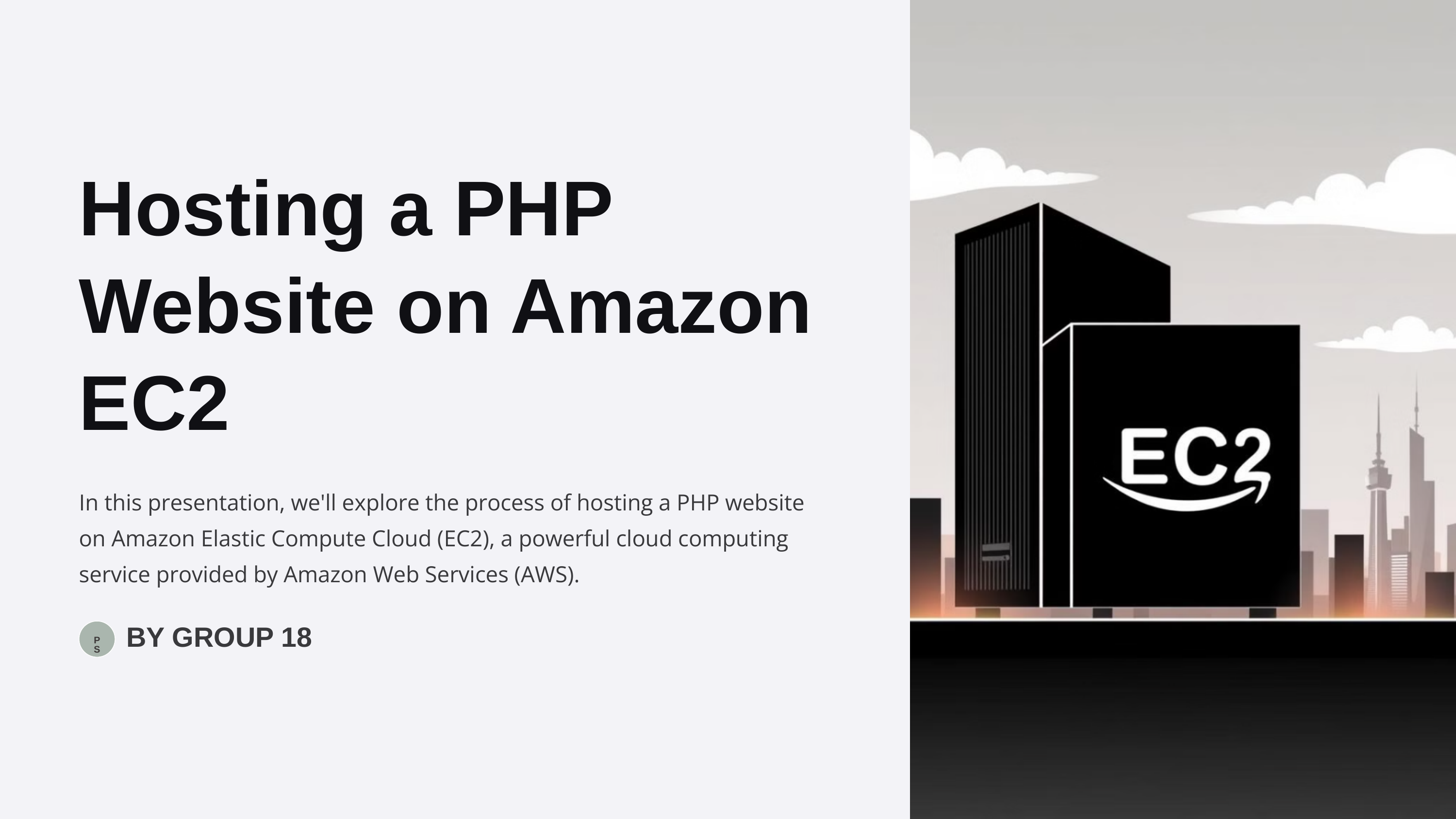

Hosting a PHP Website on Amazon EC2
In this presentation, we'll explore the process of hosting a PHP website on Amazon Elastic Compute Cloud (EC2), a powerful cloud computing service provided by Amazon Web Services (AWS).
BY GROUP 18

PS